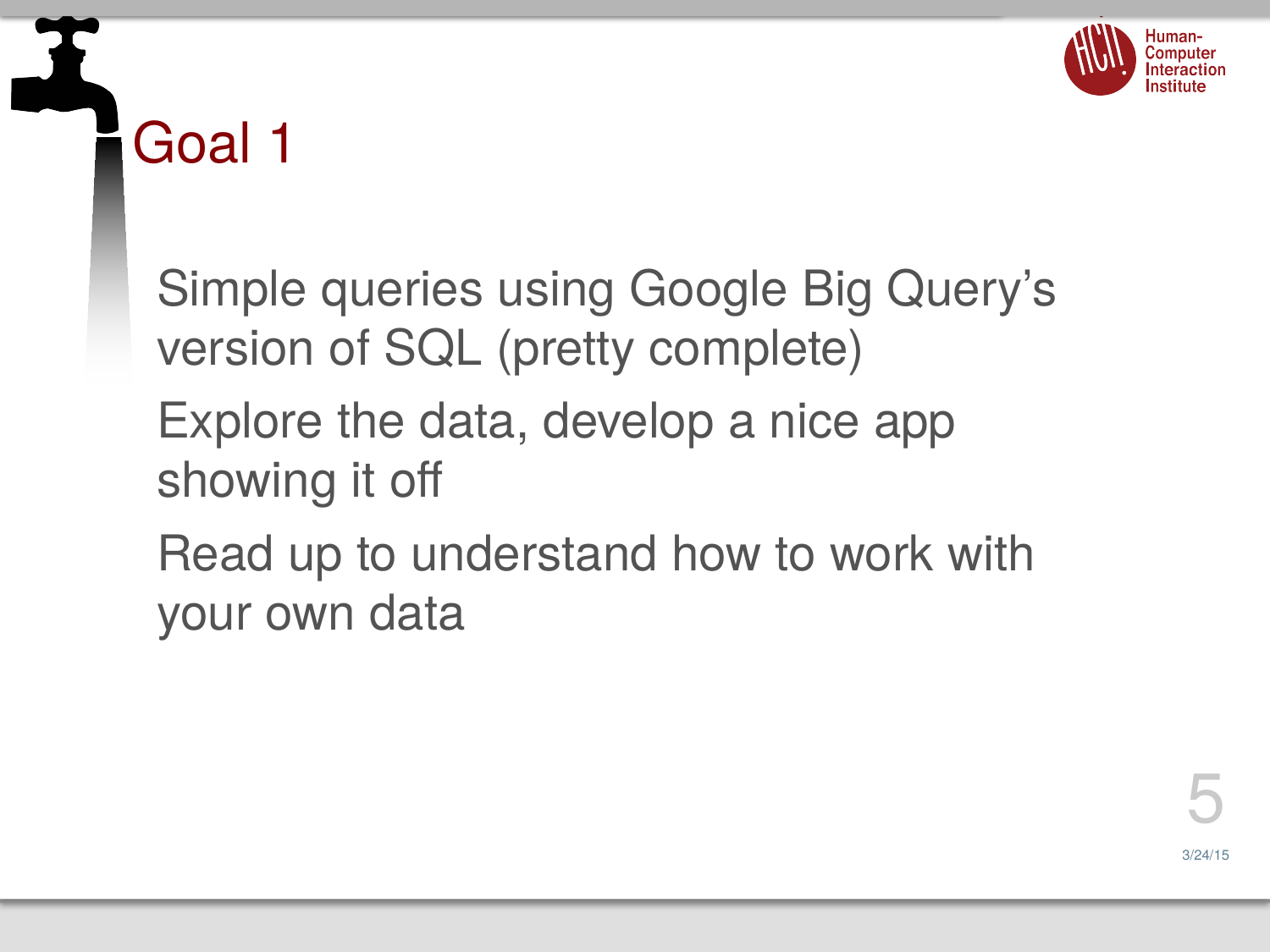

# Goal 1
Simple queries using Google Big Query’s version of SQL (pretty complete)
Explore the data, develop a nice app showing it off
Read up to understand how to work with your own data
5
3/24/15